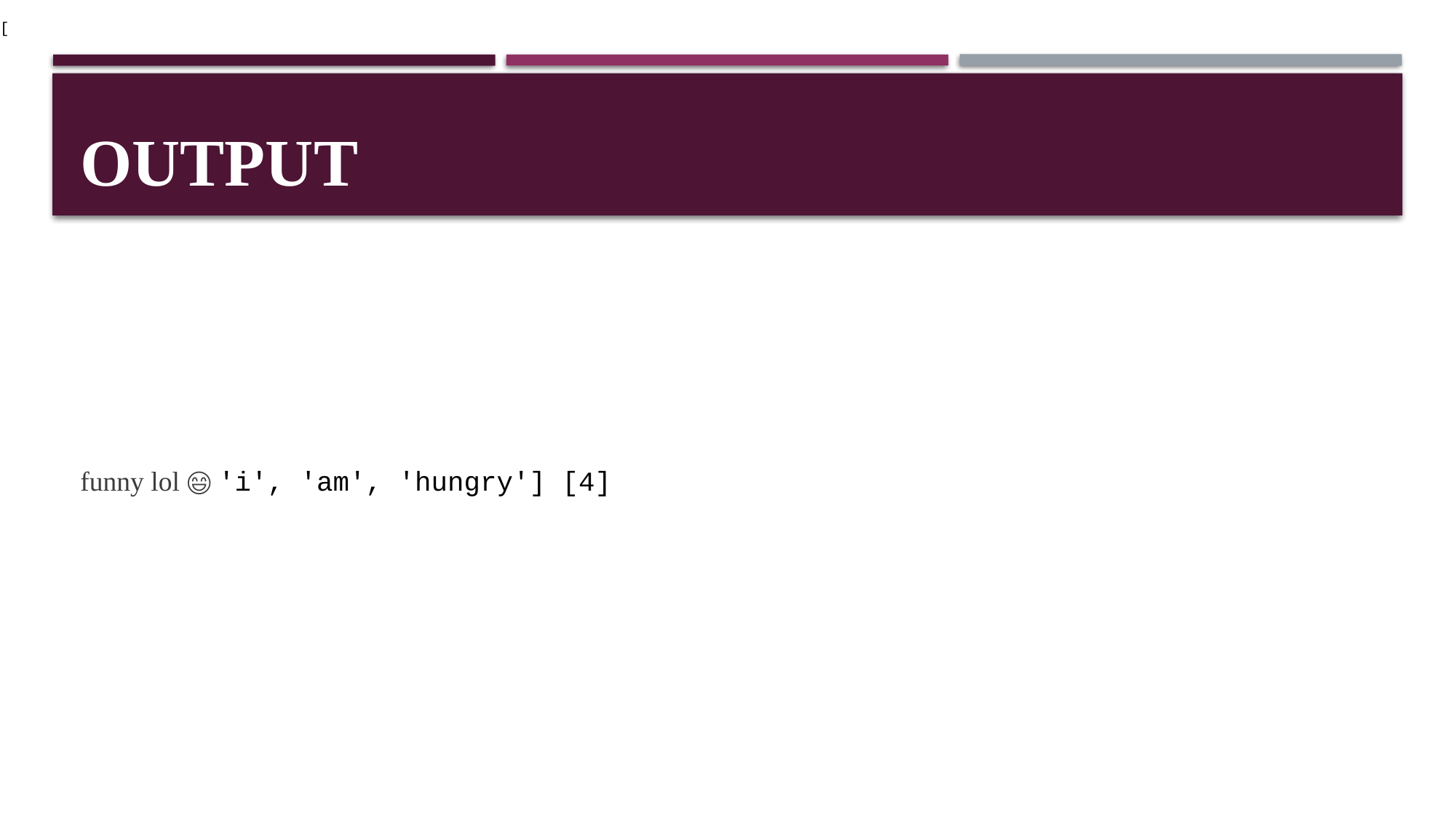

[

# Output
funny lol 😄 'i', 'am', 'hungry'] [4]